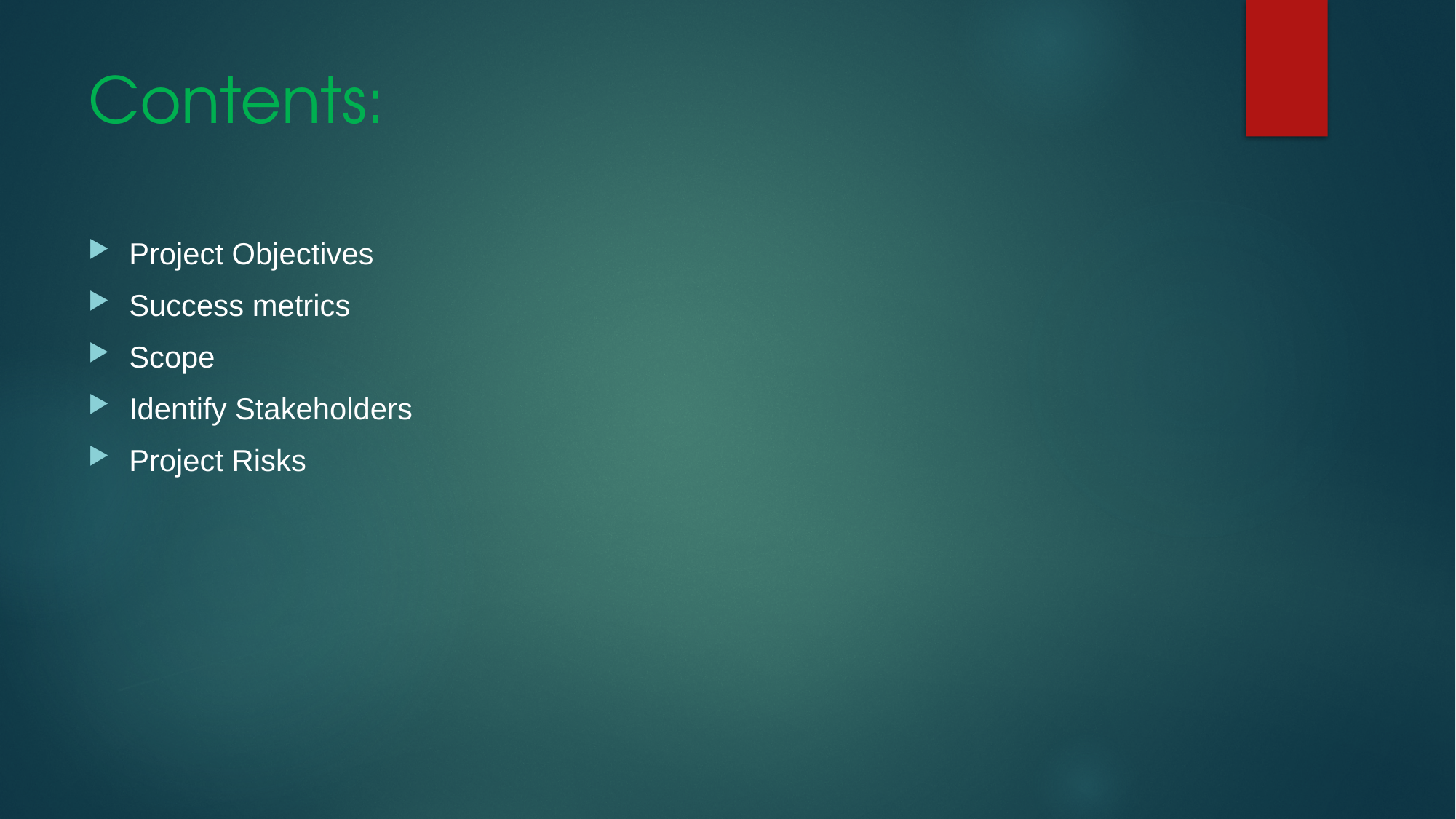

# Contents:

Project Objectives
Success metrics
Scope
Identify Stakeholders
Project Risks